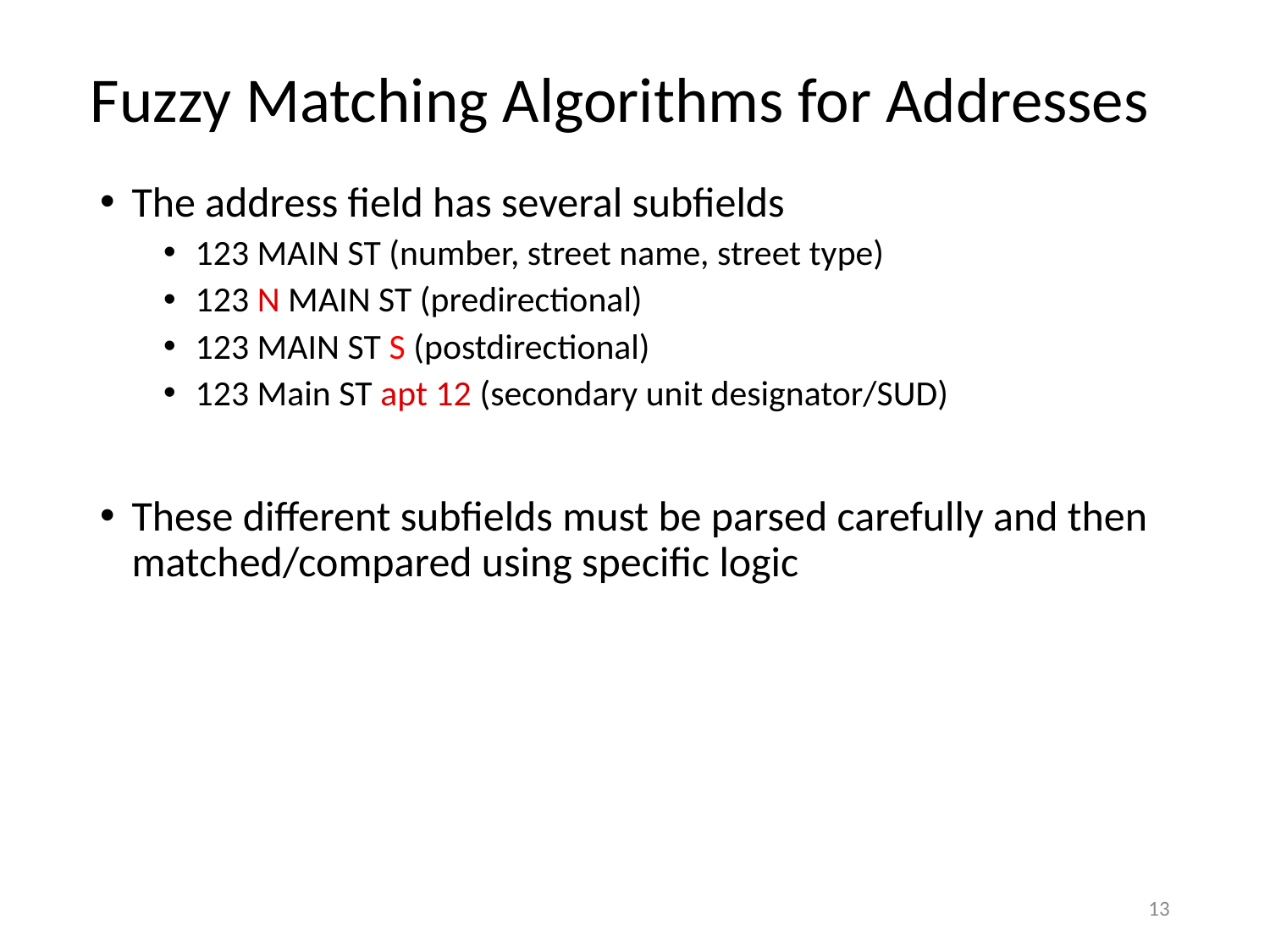

# Fuzzy Matching Algorithms for Addresses
The address field has several subfields
123 MAIN ST (number, street name, street type)
123 N MAIN ST (predirectional)
123 MAIN ST S (postdirectional)
123 Main ST apt 12 (secondary unit designator/SUD)

These different subfields must be parsed carefully and then matched/compared using specific logic
13